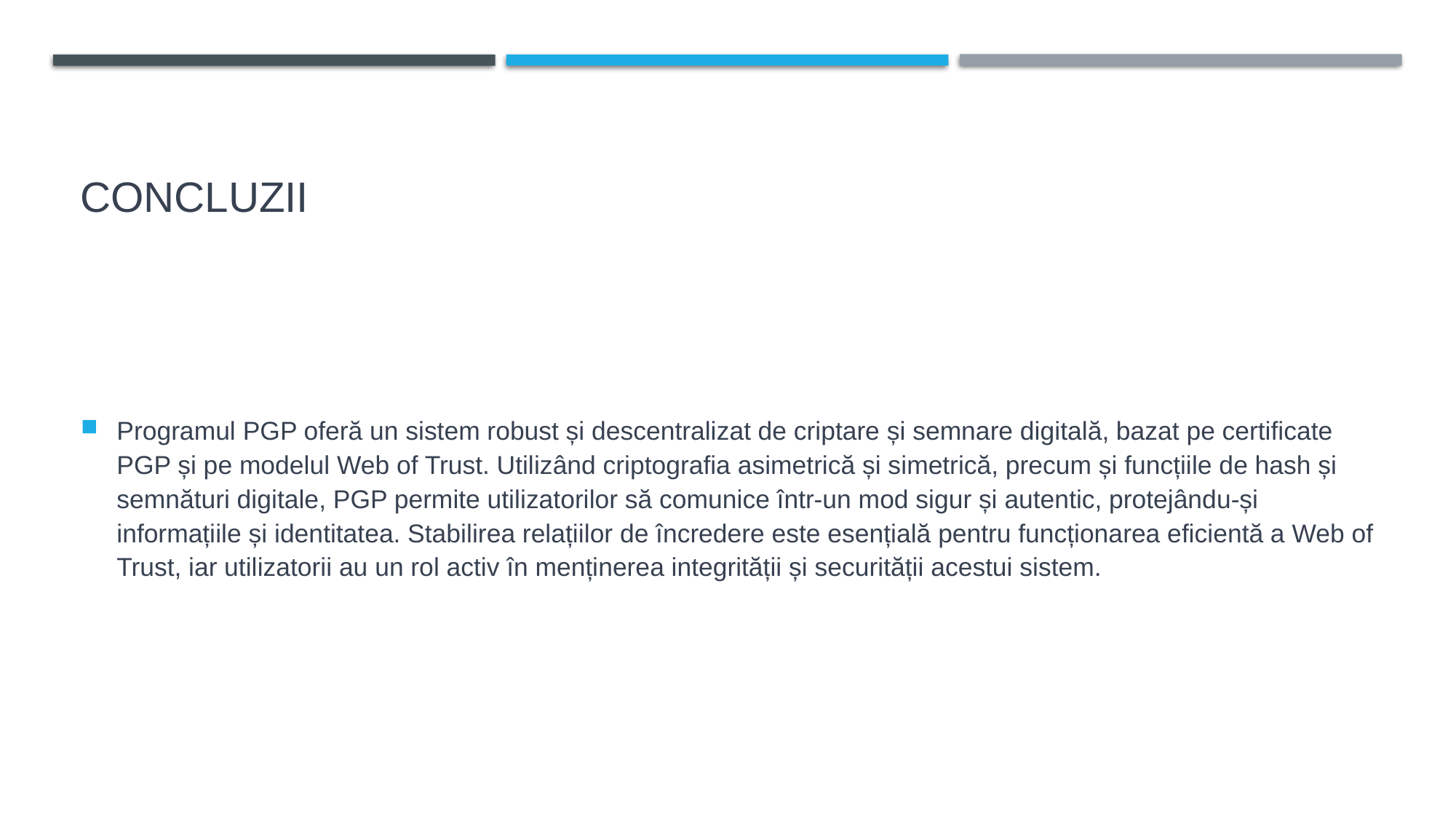

# Concluzii
Programul PGP oferă un sistem robust și descentralizat de criptare și semnare digitală, bazat pe certificate PGP și pe modelul Web of Trust. Utilizând criptografia asimetrică și simetrică, precum și funcțiile de hash și semnături digitale, PGP permite utilizatorilor să comunice într-un mod sigur și autentic, protejându-și informațiile și identitatea. Stabilirea relațiilor de încredere este esențială pentru funcționarea eficientă a Web of Trust, iar utilizatorii au un rol activ în menținerea integrității și securității acestui sistem.